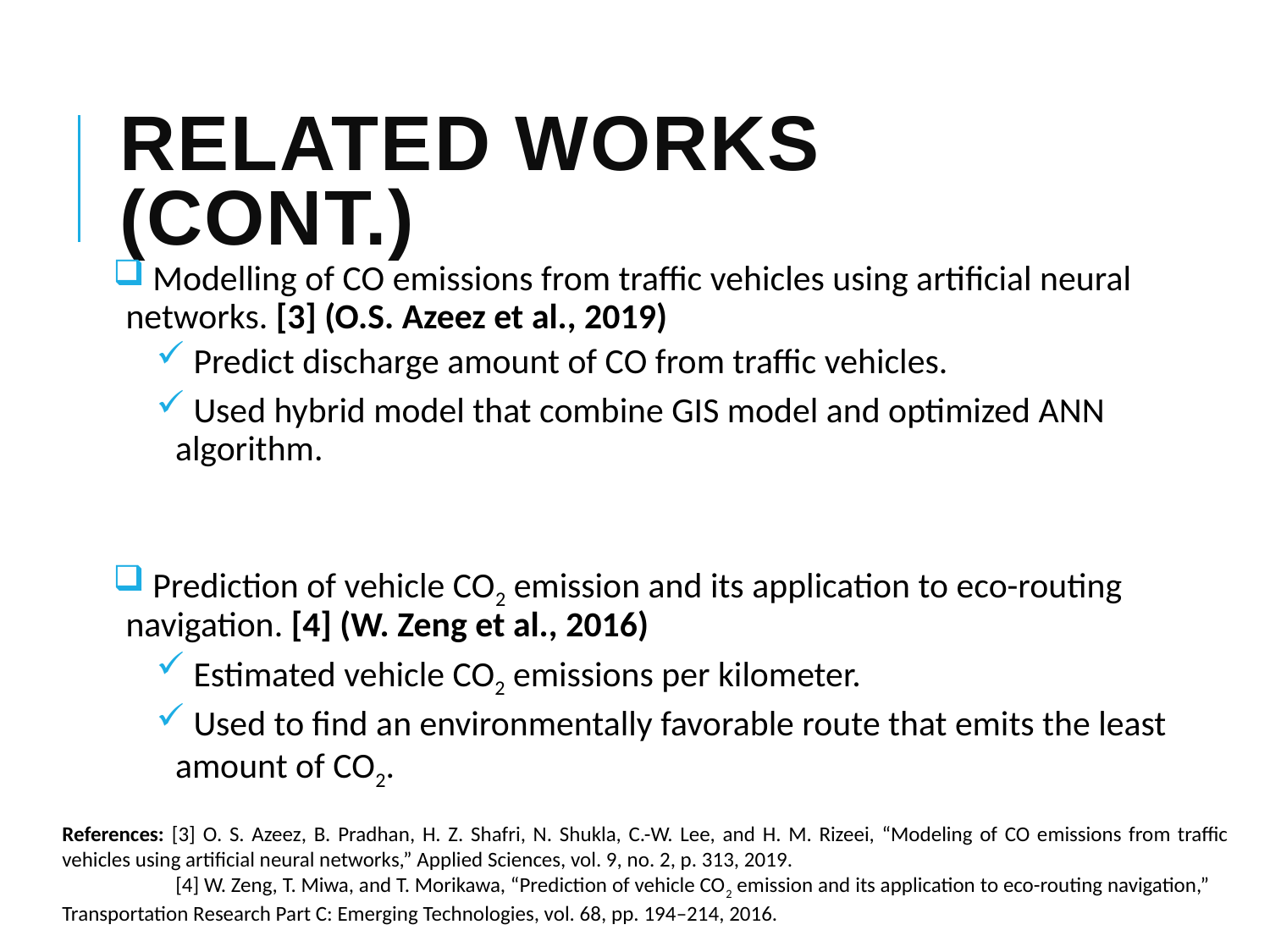

# Related Works (Cont.)
 Modelling of CO emissions from traffic vehicles using artificial neural networks. [3] (O.S. Azeez et al., 2019)
 Predict discharge amount of CO from traffic vehicles.
 Used hybrid model that combine GIS model and optimized ANN algorithm.

 Prediction of vehicle CO2 emission and its application to eco-routing navigation. [4] (W. Zeng et al., 2016)
 Estimated vehicle CO2 emissions per kilometer.
 Used to find an environmentally favorable route that emits the least amount of CO2.
References: [3] O. S. Azeez, B. Pradhan, H. Z. Shafri, N. Shukla, C.-W. Lee, and H. M. Rizeei, “Modeling of CO emissions from traffic vehicles using artificial neural networks,” Applied Sciences, vol. 9, no. 2, p. 313, 2019.
                       [4] W. Zeng, T. Miwa, and T. Morikawa, “Prediction of vehicle CO2 emission and its application to eco-routing navigation,”     Transportation Research Part C: Emerging Technologies, vol. 68, pp. 194–214, 2016.